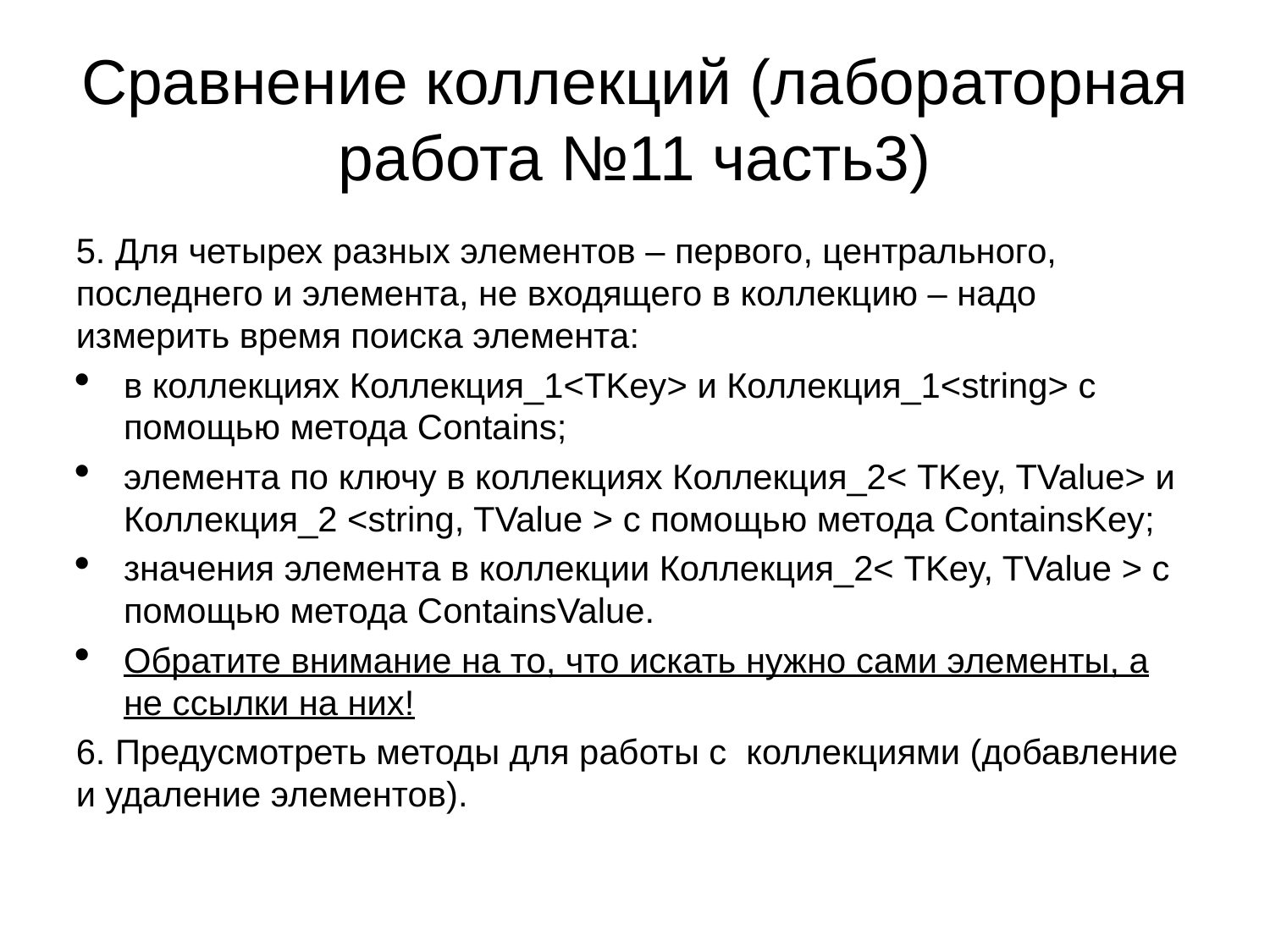

Сравнение коллекций (лабораторная работа №11 часть3)
5. Для четырех разных элементов – первого, центрального, последнего и элемента, не входящего в коллекцию – надо измерить время поиска элемента:
в коллекциях Коллекция_1<TKey> и Коллекция_1<string> с помощью метода Contains;
элемента по ключу в коллекциях Коллекция_2< TKey, TValue> и Коллекция_2 <string, TValue > с помощью метода ContainsKey;
значения элемента в коллекции Коллекция_2< TKey, TValue > с помощью метода ContainsValue.
Обратите внимание на то, что искать нужно сами элементы, а не ссылки на них!
6. Предусмотреть методы для работы с  коллекциями (добавление и удаление элементов).